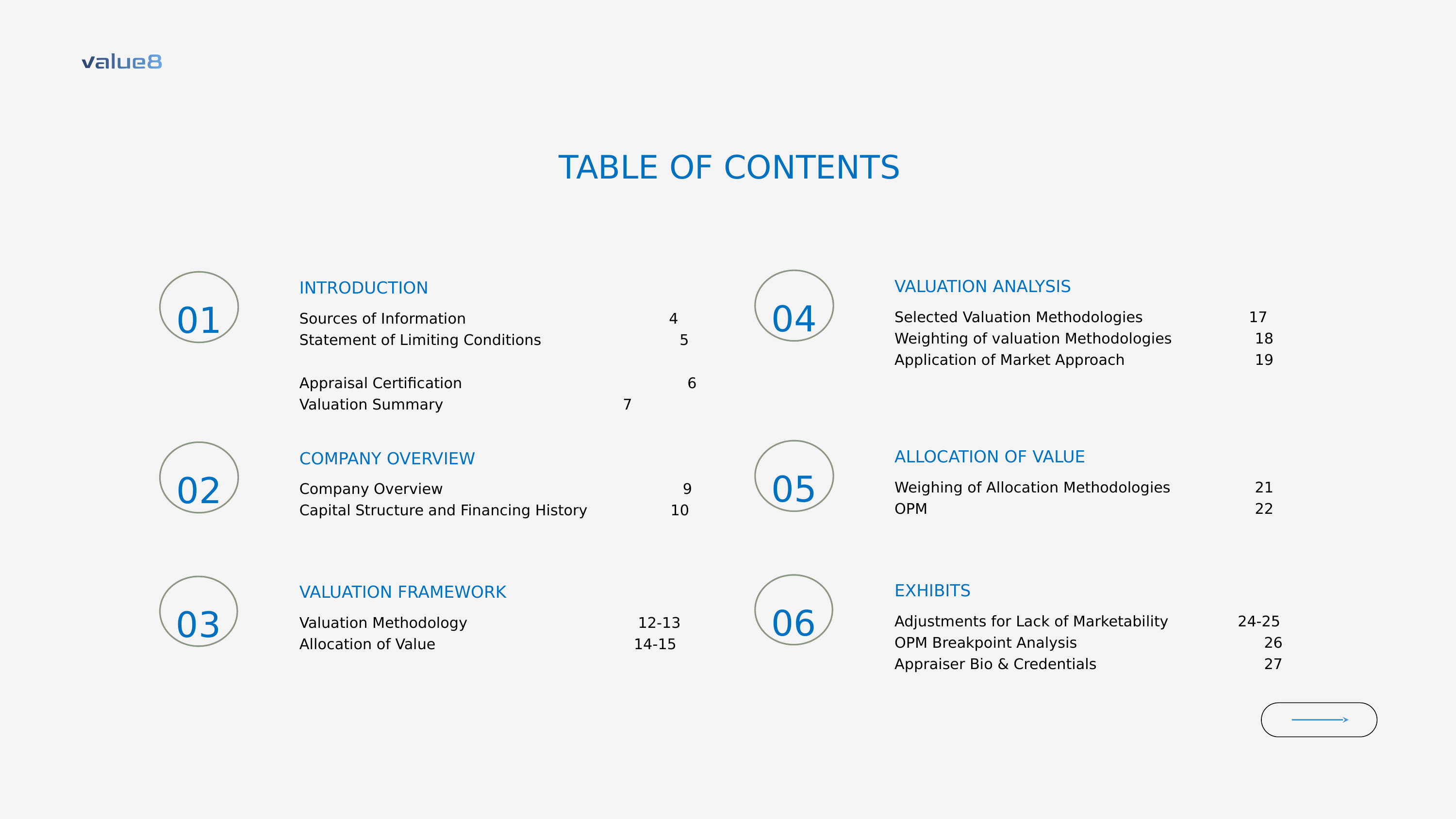

TABLE OF CONTENTS

VALUATION ANALYSIS
04
Selected Valuation Methodologies                       17
Weighting of valuation Methodologies	               18
Application of Market Approach	               19

ALLOCATION OF VALUE
05
Weighing of Allocation Methodologies	               21
OPM			           	               22

EXHIBITS
06
Adjustments for Lack of Marketability               24-25
OPM Breakpoint Analysis		                 26
Appraiser Bio & Credentials		                 27

INTRODUCTION
01
Sources of Information                                            4
Statement of Limiting Conditions                              5
Appraisal Certification		                     6
Valuation Summary			       7

COMPANY OVERVIEW
02
Company Overview			                    9
Capital Structure and Financing History                  10

VALUATION FRAMEWORK
03
Valuation Methodology                                     12-13
Allocation of Value                                           14-15